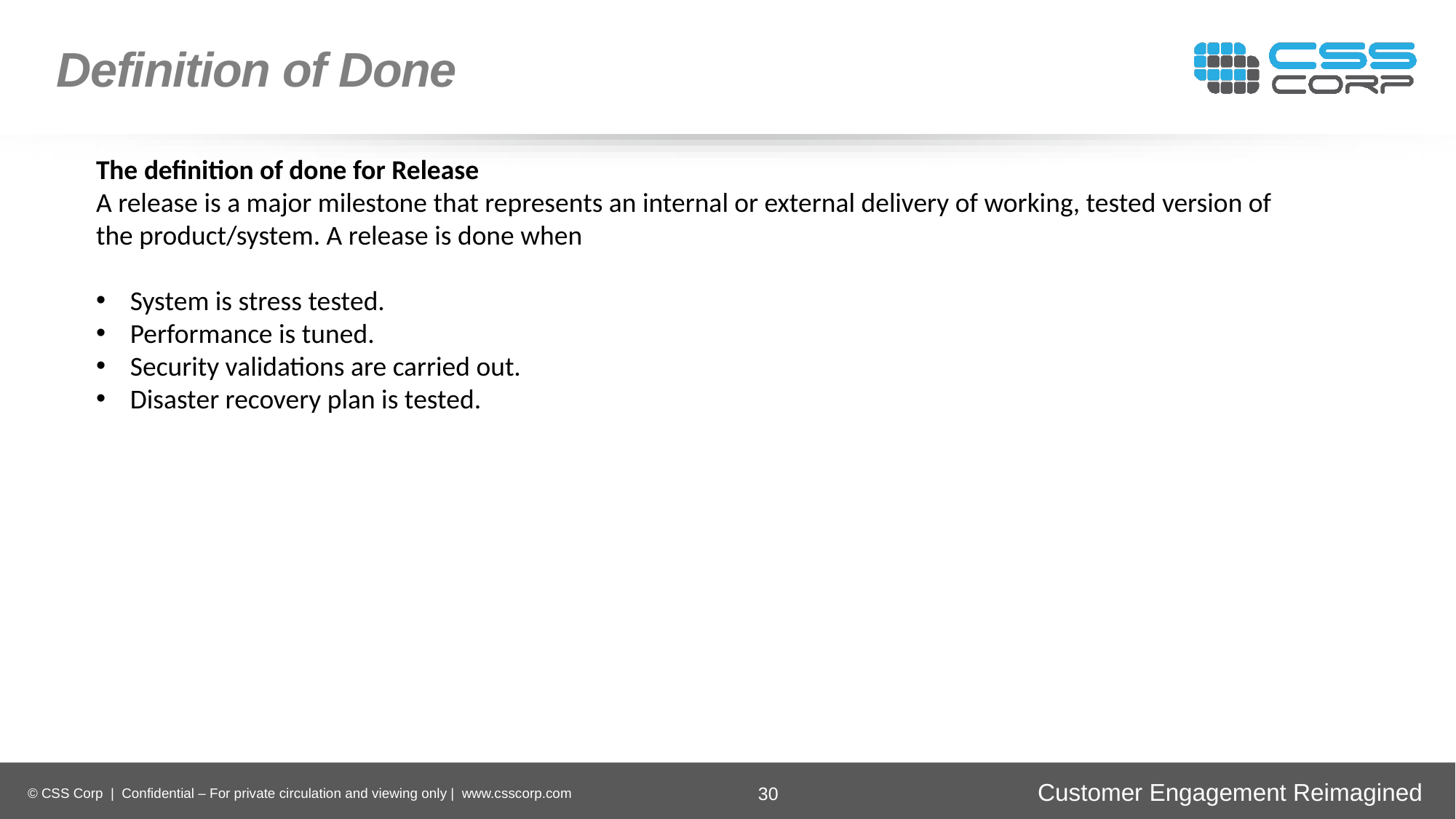

Definition of Done
The definition of done for Release
A release is a major milestone that represents an internal or external delivery of working, tested version of the product/system. A release is done when

System is stress tested.
Performance is tuned.
Security validations are carried out.
Disaster recovery plan is tested.
Enhancing
Operational Efficiency

Faster Time-to-Market

Digital
Transformation

Securing Brand and Customer Trust

30